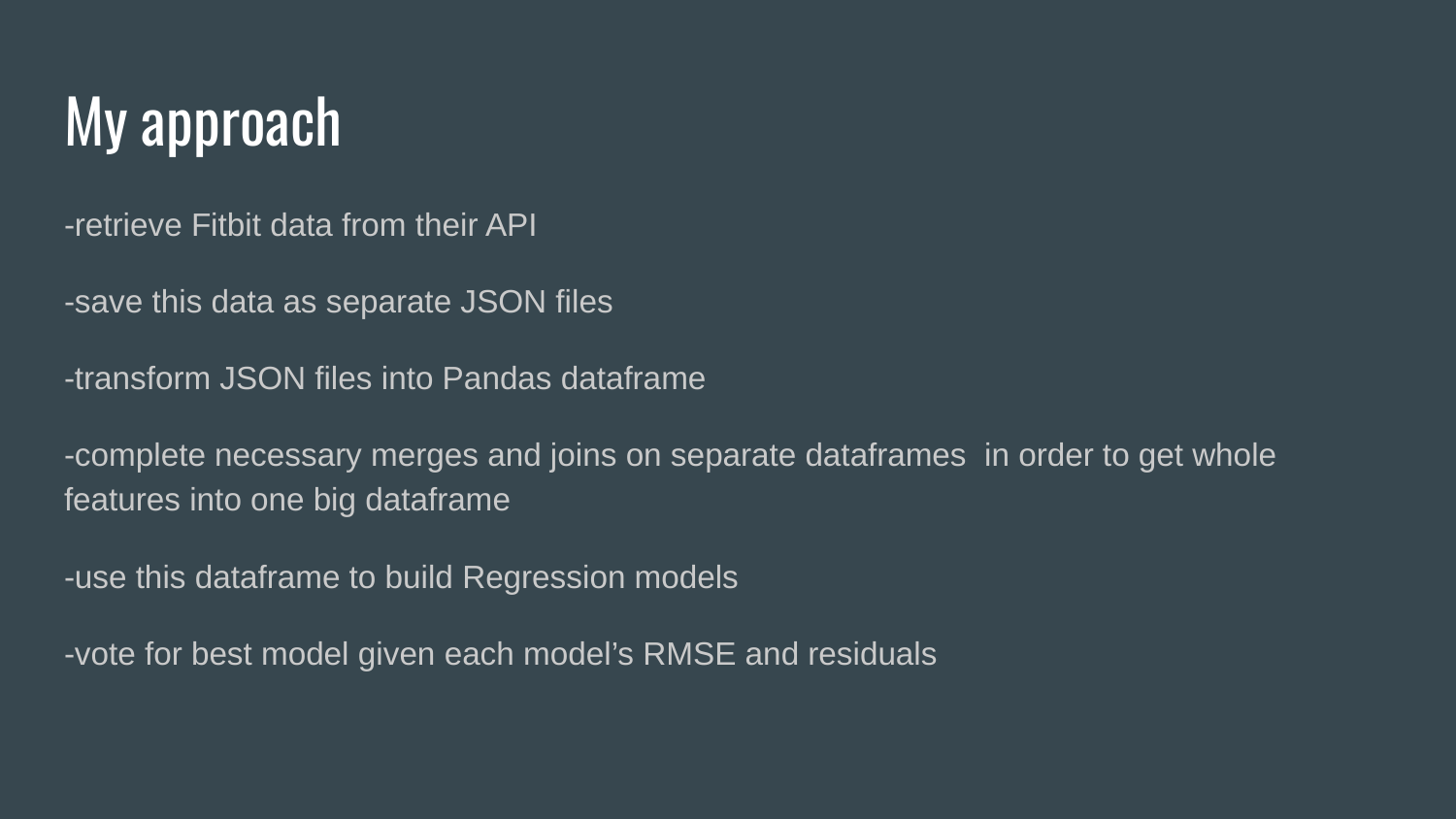

# My approach

-retrieve Fitbit data from their API
-save this data as separate JSON files
-transform JSON files into Pandas dataframe
-complete necessary merges and joins on separate dataframes  in order to get whole features into one big dataframe
-use this dataframe to build Regression models
-vote for best model given each model’s RMSE and residuals